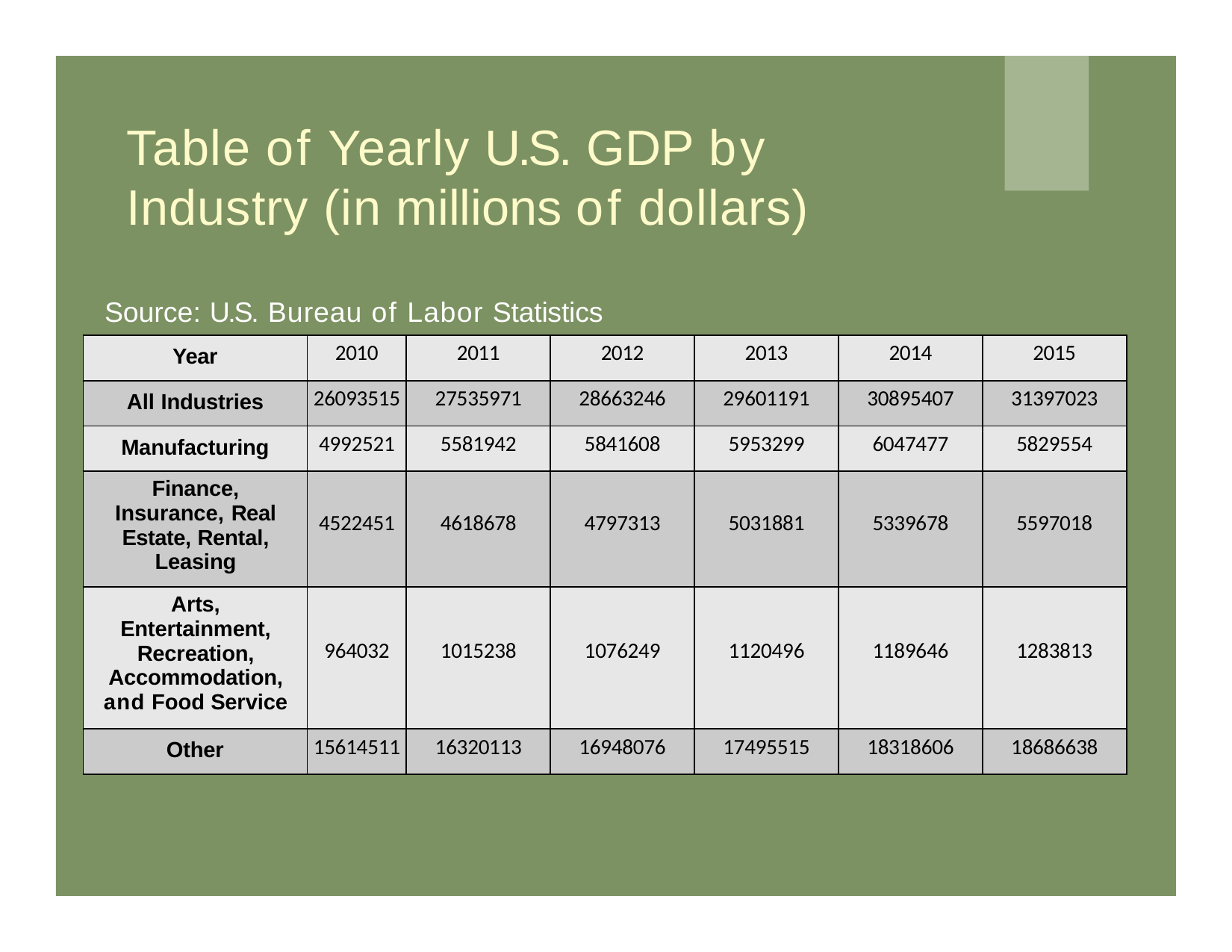

# Table of Yearly U.S. GDP by Industry (in millions of dollars)
Source: U.S. Bureau of Labor Statistics
| Year | 2010 | 2011 | 2012 | 2013 | 2014 | 2015 |
| --- | --- | --- | --- | --- | --- | --- |
| All Industries | 26093515 | 27535971 | 28663246 | 29601191 | 30895407 | 31397023 |
| Manufacturing | 4992521 | 5581942 | 5841608 | 5953299 | 6047477 | 5829554 |
| Finance, Insurance, Real Estate, Rental, Leasing | 4522451 | 4618678 | 4797313 | 5031881 | 5339678 | 5597018 |
| Arts, Entertainment, Recreation, Accommodation, and Food Service | 964032 | 1015238 | 1076249 | 1120496 | 1189646 | 1283813 |
| Other | 15614511 | 16320113 | 16948076 | 17495515 | 18318606 | 18686638 |